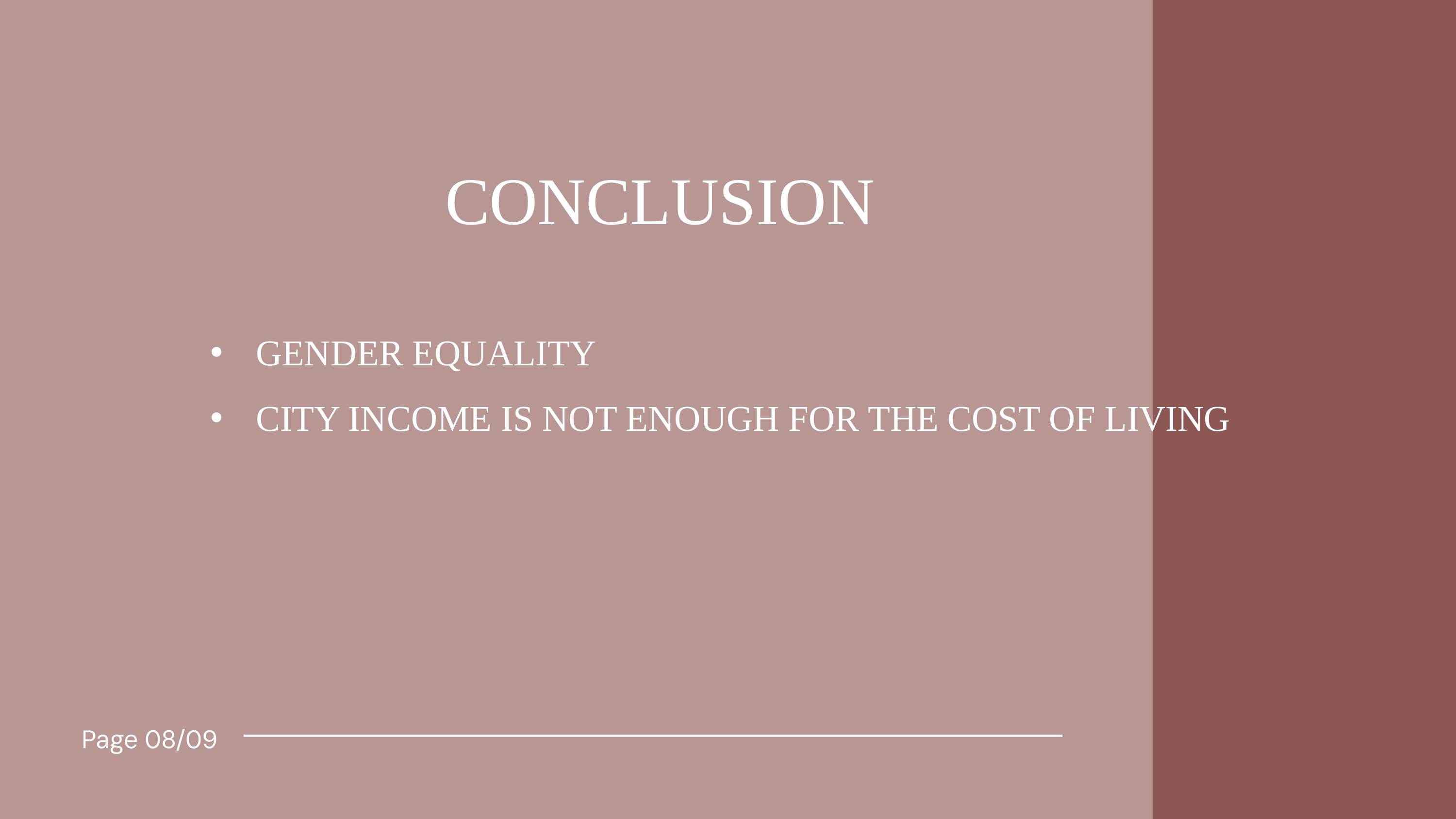

CONCLUSION
GENDER EQUALITY
CITY INCOME IS NOT ENOUGH FOR THE COST OF LIVING

Page 08/09